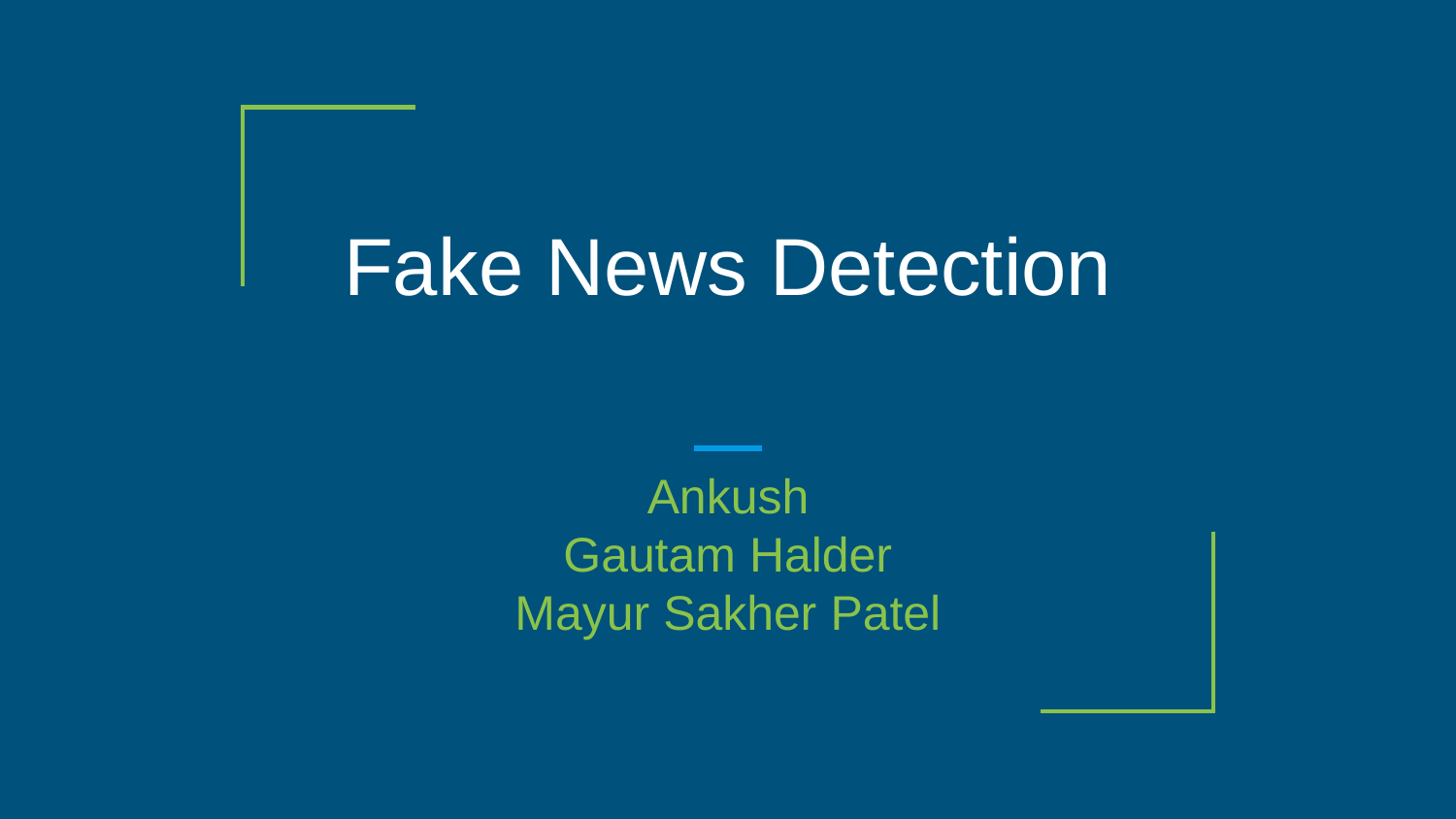

# Fake News Detection
Ankush
Gautam Halder
Mayur Sakher Patel